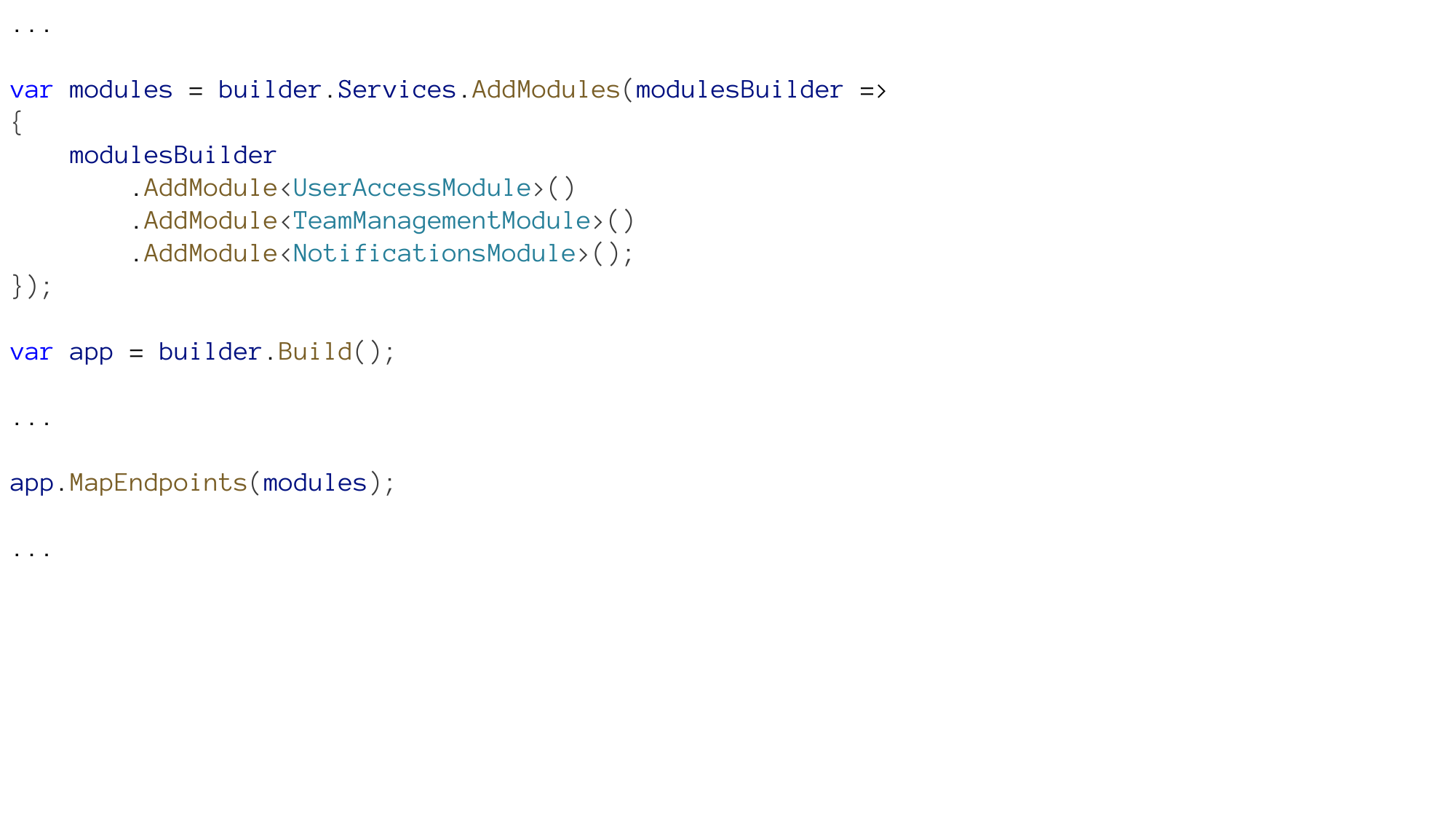

...
var modules = builder.Services.AddModules(modulesBuilder =>
{
    modulesBuilder
        .AddModule<UserAccessModule>()
        .AddModule<TeamManagementModule>()
        .AddModule<NotificationsModule>();
});
var app = builder.Build();
...
app.MapEndpoints(modules);
...